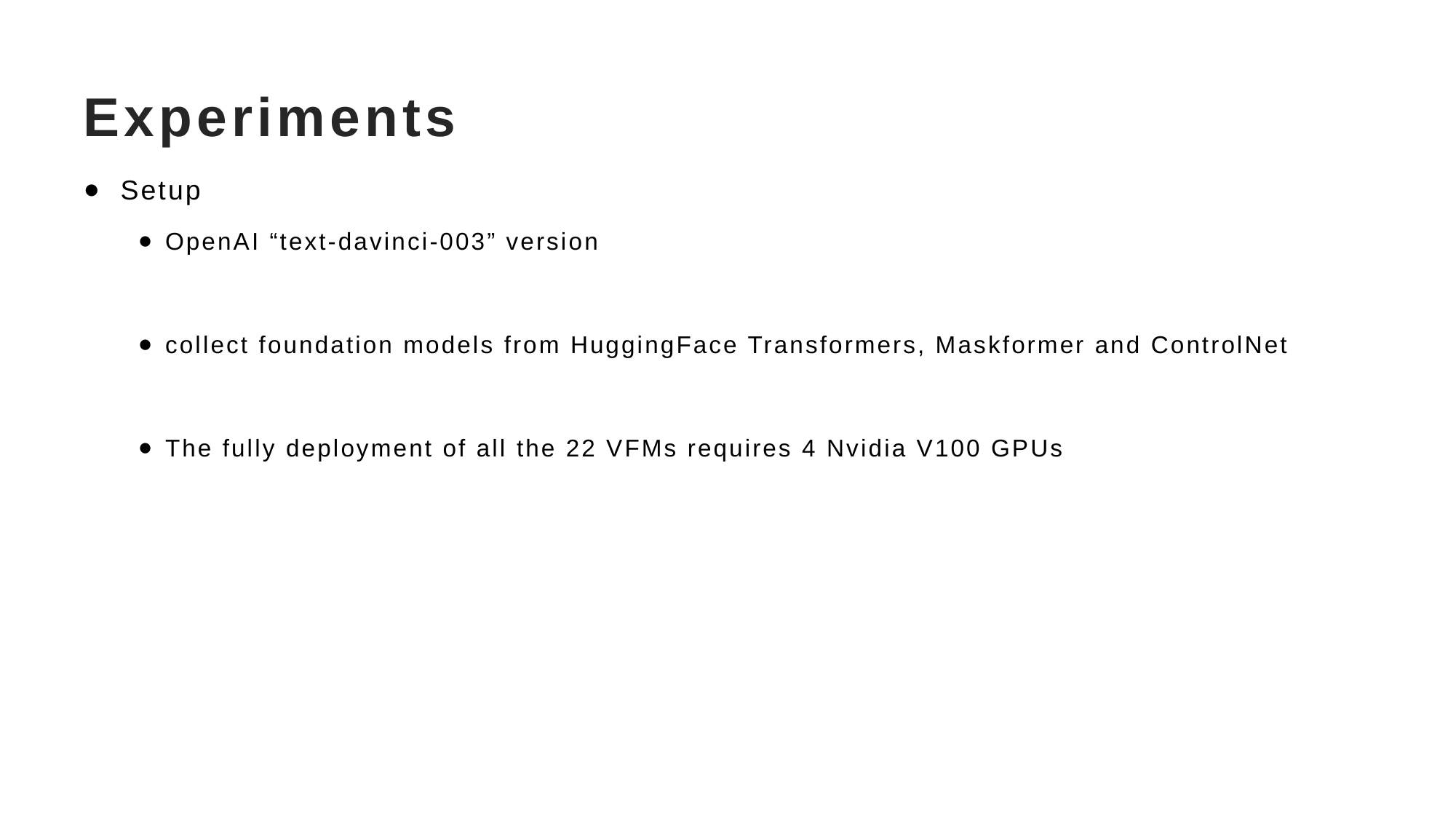

# Experiments
 Setup
OpenAI “text-davinci-003” version

collect foundation models from HuggingFace Transformers, Maskformer and ControlNet

The fully deployment of all the 22 VFMs requires 4 Nvidia V100 GPUs